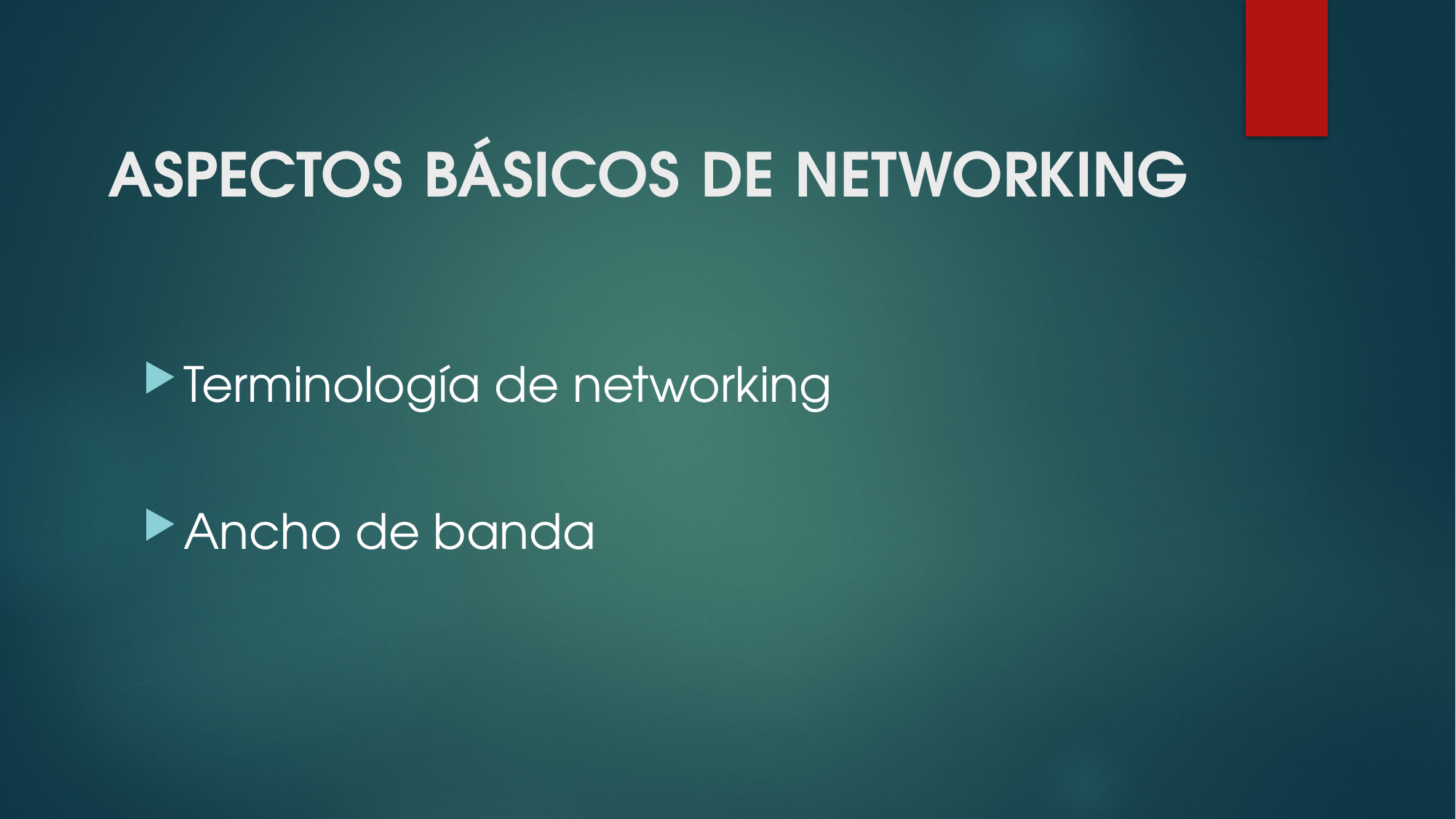

# ASPECTOS BÁSICOS DE NETWORKING

Terminología de networking

Ancho de banda